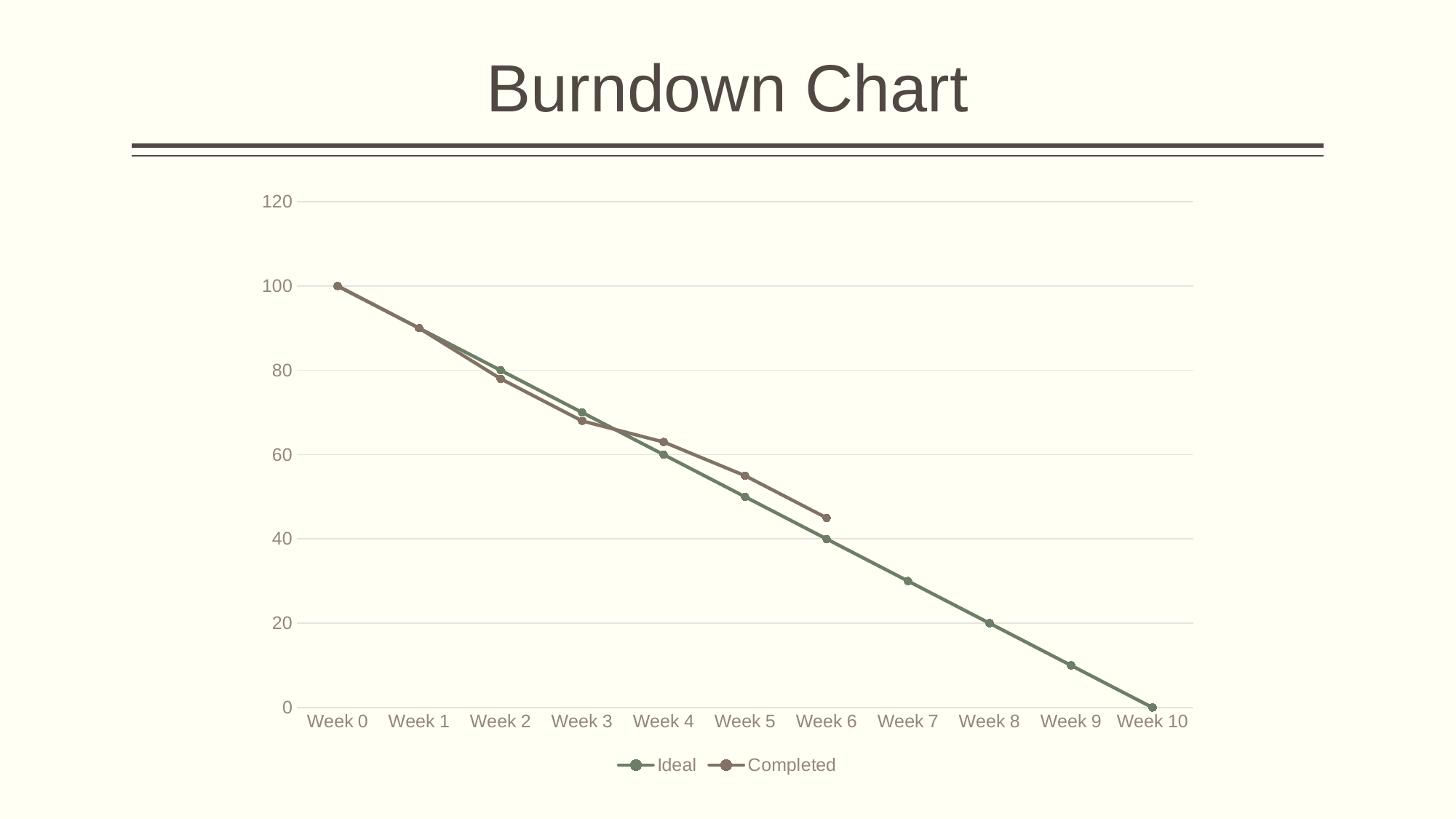

Burndown Chart

### Chart

| Category | Ideal | Completed |
|---|---|---|
| Week 0 | 100.0 | 100.0 |
| Week 1 | 90.0 | 90.0 |
| Week 2 | 80.0 | 78.0 |
| Week 3 | 70.0 | 68.0 |
| Week 4 | 60.0 | 63.0 |
| Week 5 | 50.0 | 55.0 |
| Week 6 | 40.0 | 45.0 |
| Week 7 | 30.0 | None |
| Week 8 | 20.0 | None |
| Week 9 | 10.0 | None |
| Week 10 | 0.0 | None |